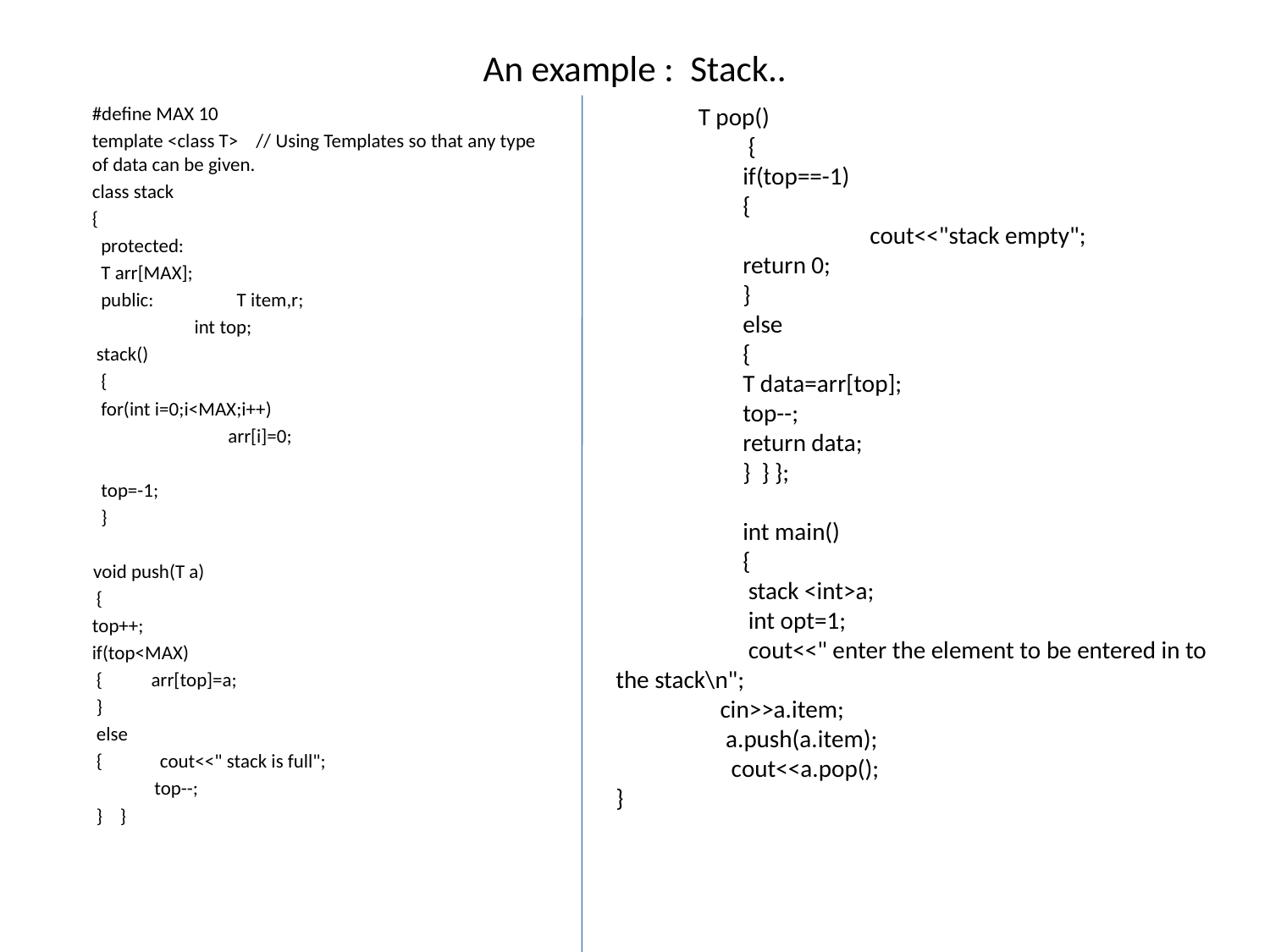

# An example :  Stack..
	#define MAX 10
	template <class T>    // Using Templates so that any type of data can be given.
	class stack
	{
	  protected:
	  T arr[MAX];
	  public:   	    T item,r;
	                       int top;
	 stack()
	  {
	  for(int i=0;i<MAX;i++)
	        	  arr[i]=0;

	  top=-1;
	  }

           void push(T a)
	 {
	top++;
	if(top<MAX)
	 {           arr[top]=a;
	 }
	 else
	 {             cout<<" stack is full";
	              top--;
	 }    }

               T pop()
	 {
	if(top==-1)
	{
		cout<<"stack empty";
	return 0;
	}
	else
	{
	T data=arr[top];
    	top--;
	return data;
	}  } };

	int main()
	{
	 stack <int>a;
	 int opt=1;
	 cout<<" enter the element to be entered in to the stack\n";
                   cin>>a.item;
                    a.push(a.item);
                     cout<<a.pop();
}